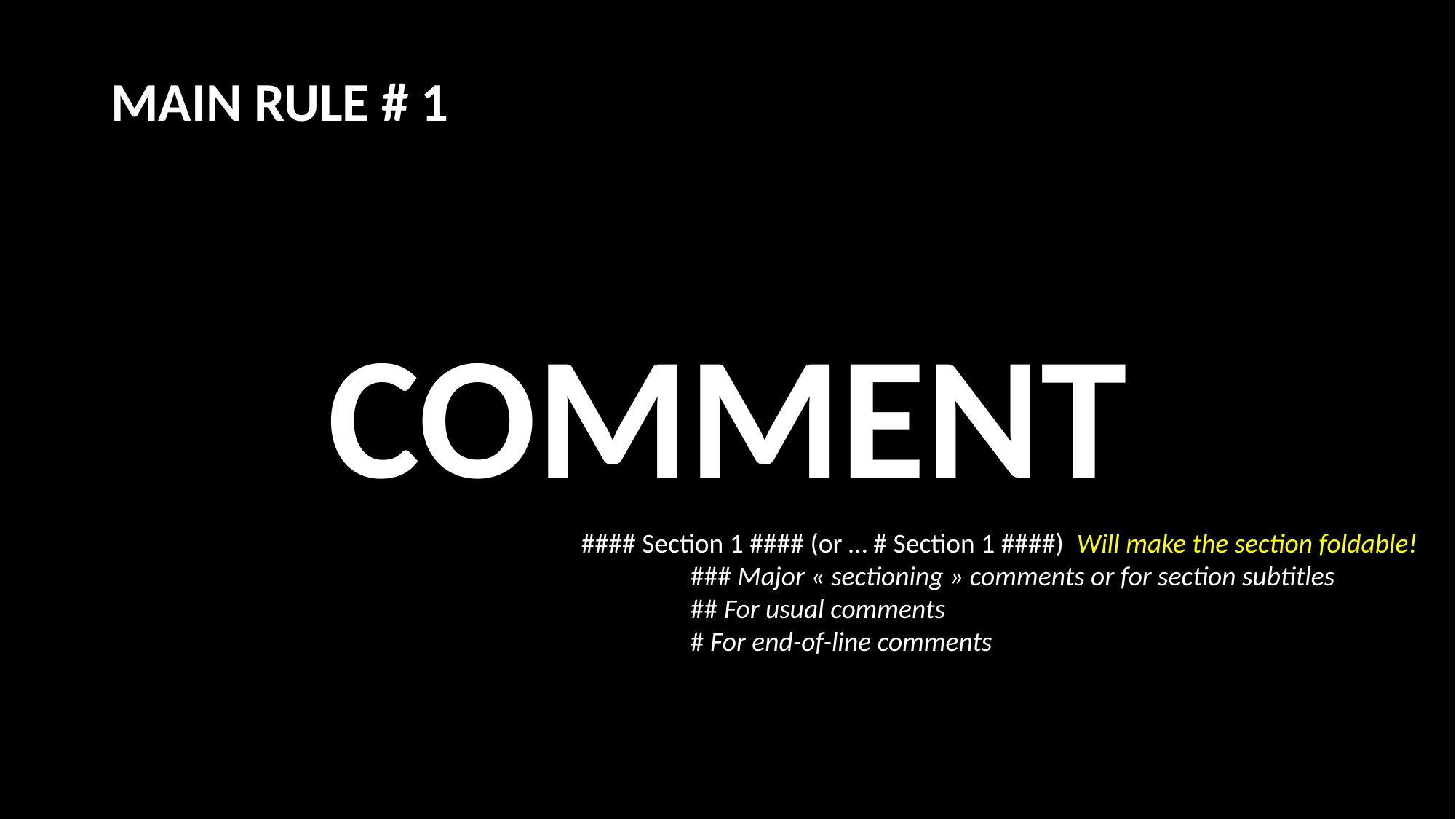

MAIN RULE # 1
COMMENT
#### Section 1 #### (or … # Section 1 ####)  Will make the section foldable!
	### Major « sectioning » comments or for section subtitles
	## For usual comments
	# For end-of-line comments